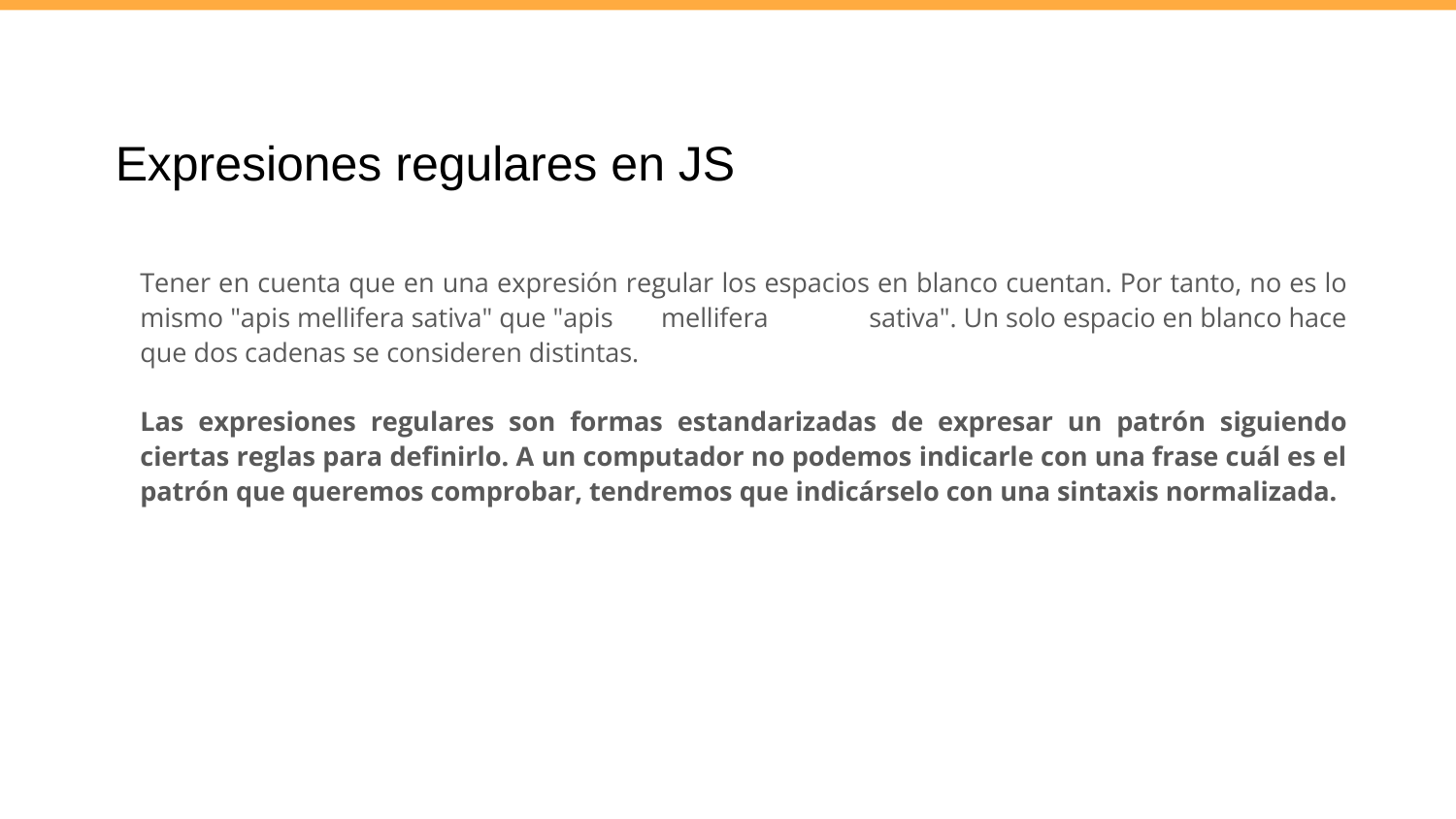

# Expresiones regulares en JS
Tener en cuenta que en una expresión regular los espacios en blanco cuentan. Por tanto, no es lo mismo "apis mellifera sativa" que "apis       mellifera	sativa". Un solo espacio en blanco hace que dos cadenas se consideren distintas.

Las expresiones regulares son formas estandarizadas de expresar un patrón siguiendo ciertas reglas para definirlo. A un computador no podemos indicarle con una frase cuál es el patrón que queremos comprobar, tendremos que indicárselo con una sintaxis normalizada.